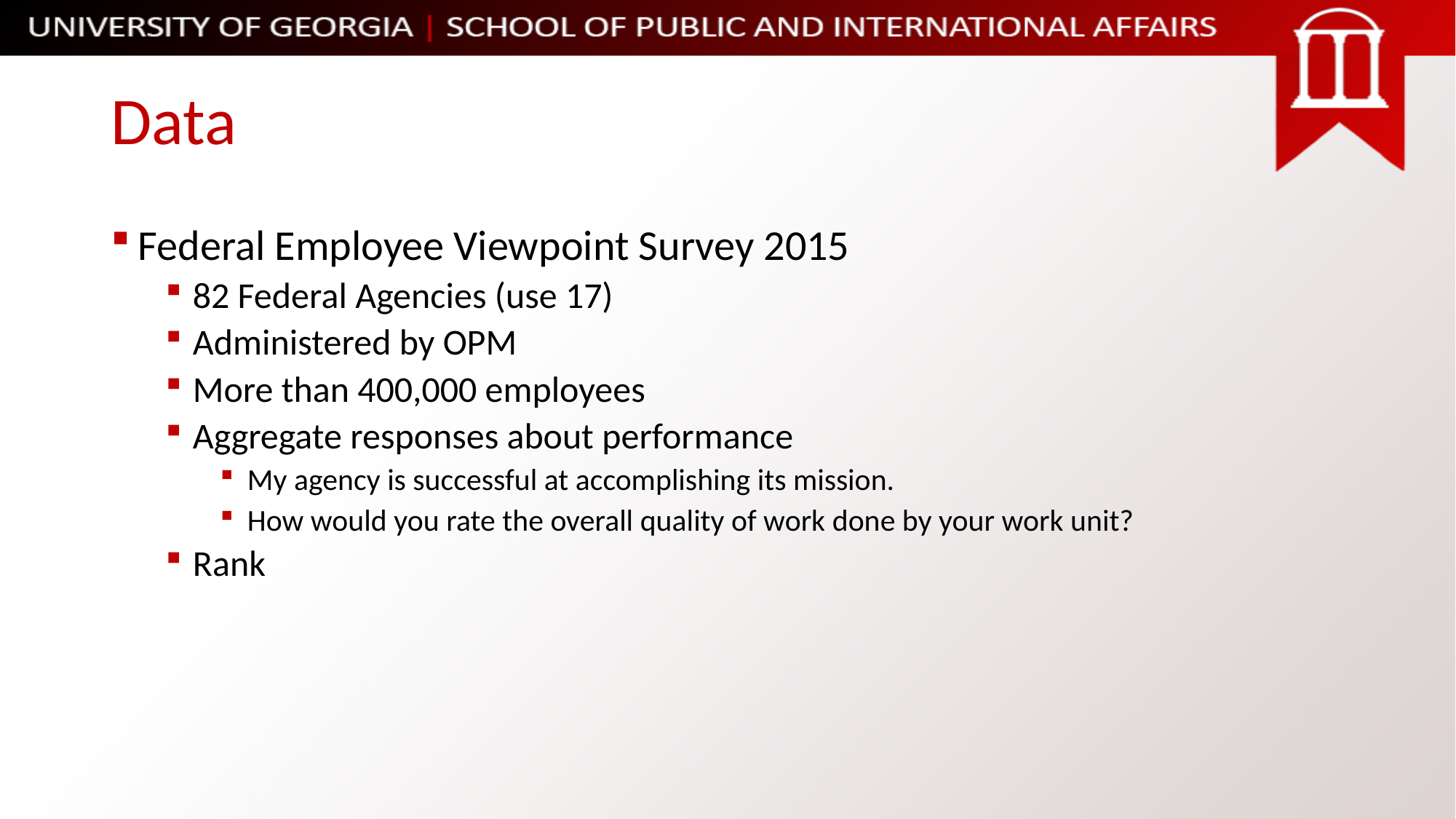

# Data
Federal Employee Viewpoint Survey 2015
82 Federal Agencies (use 17)
Administered by OPM
More than 400,000 employees
Aggregate responses about performance
My agency is successful at accomplishing its mission.
How would you rate the overall quality of work done by your work unit?
Rank